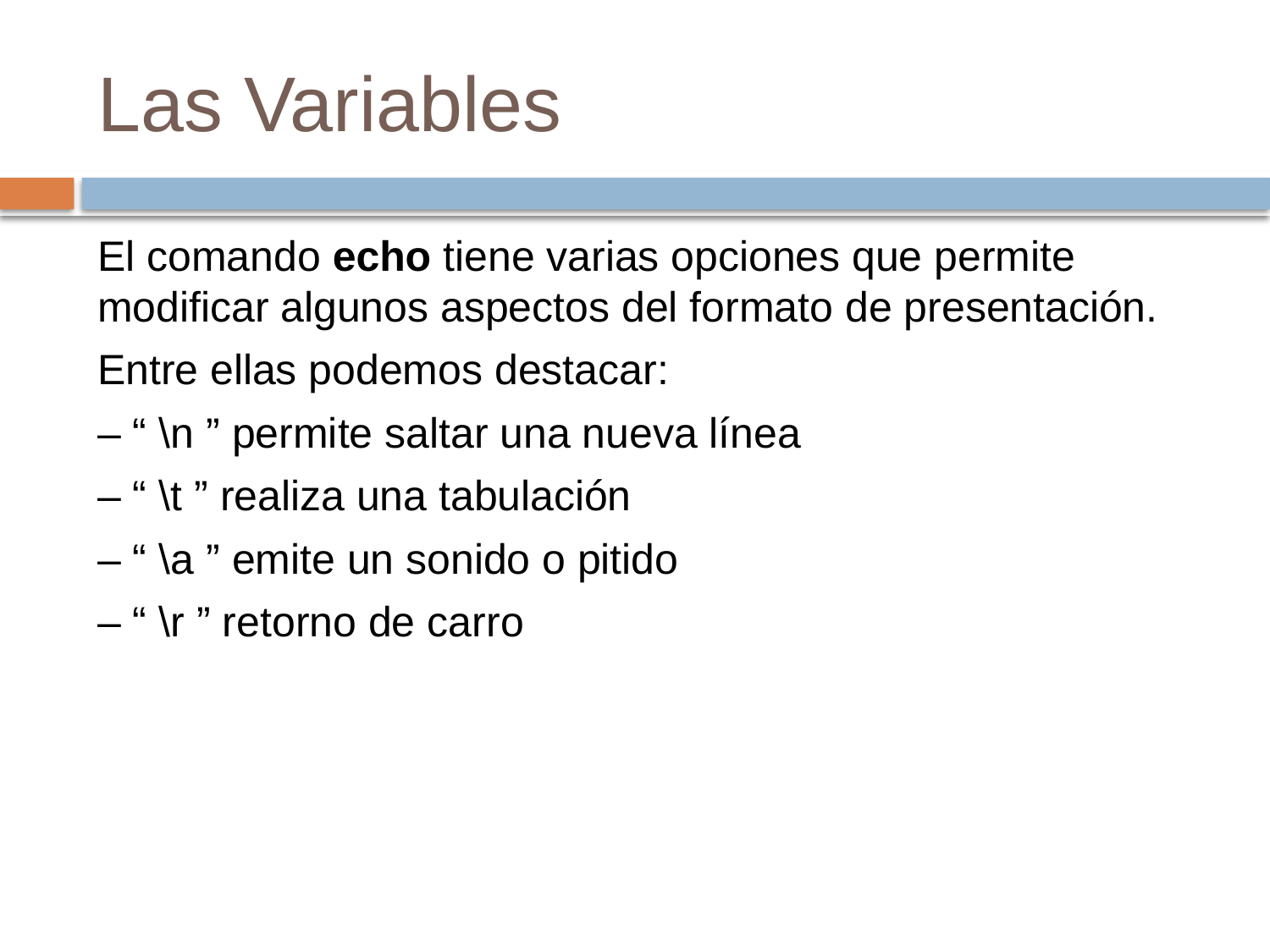

# Las Variables
El comando echo tiene varias opciones que permite modificar algunos aspectos del formato de presentación.
Entre ellas podemos destacar:
– “ \n ” permite saltar una nueva línea
– “ \t ” realiza una tabulación
– “ \a ” emite un sonido o pitido
– “ \r ” retorno de carro